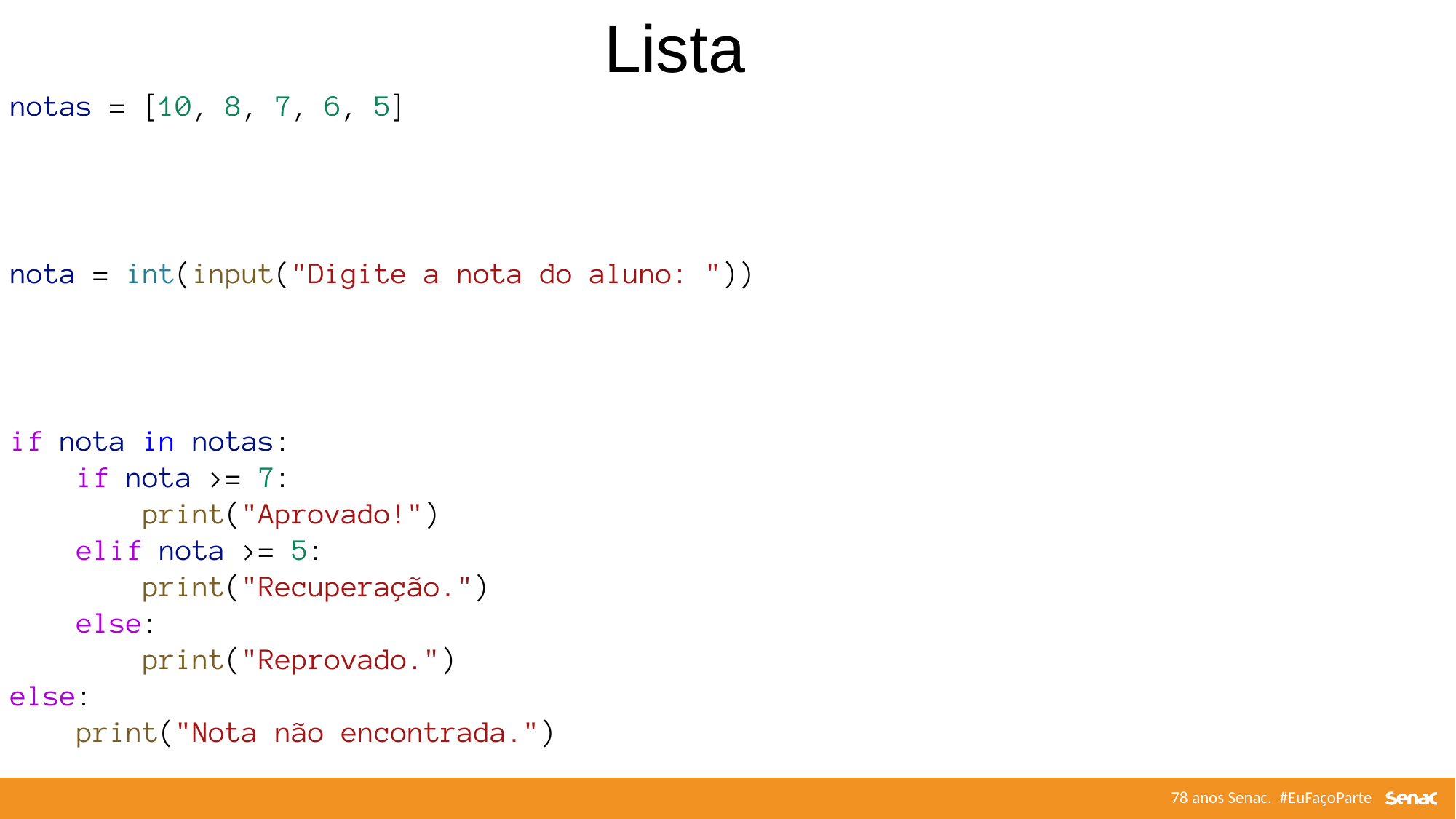

Lista
notas = [10, 8, 7, 6, 5]

nota = int(input("Digite a nota do aluno: "))

if nota in notas:
    if nota >= 7:
        print("Aprovado!")
    elif nota >= 5:
        print("Recuperação.")
    else:
        print("Reprovado.")
else:
    print("Nota não encontrada.")